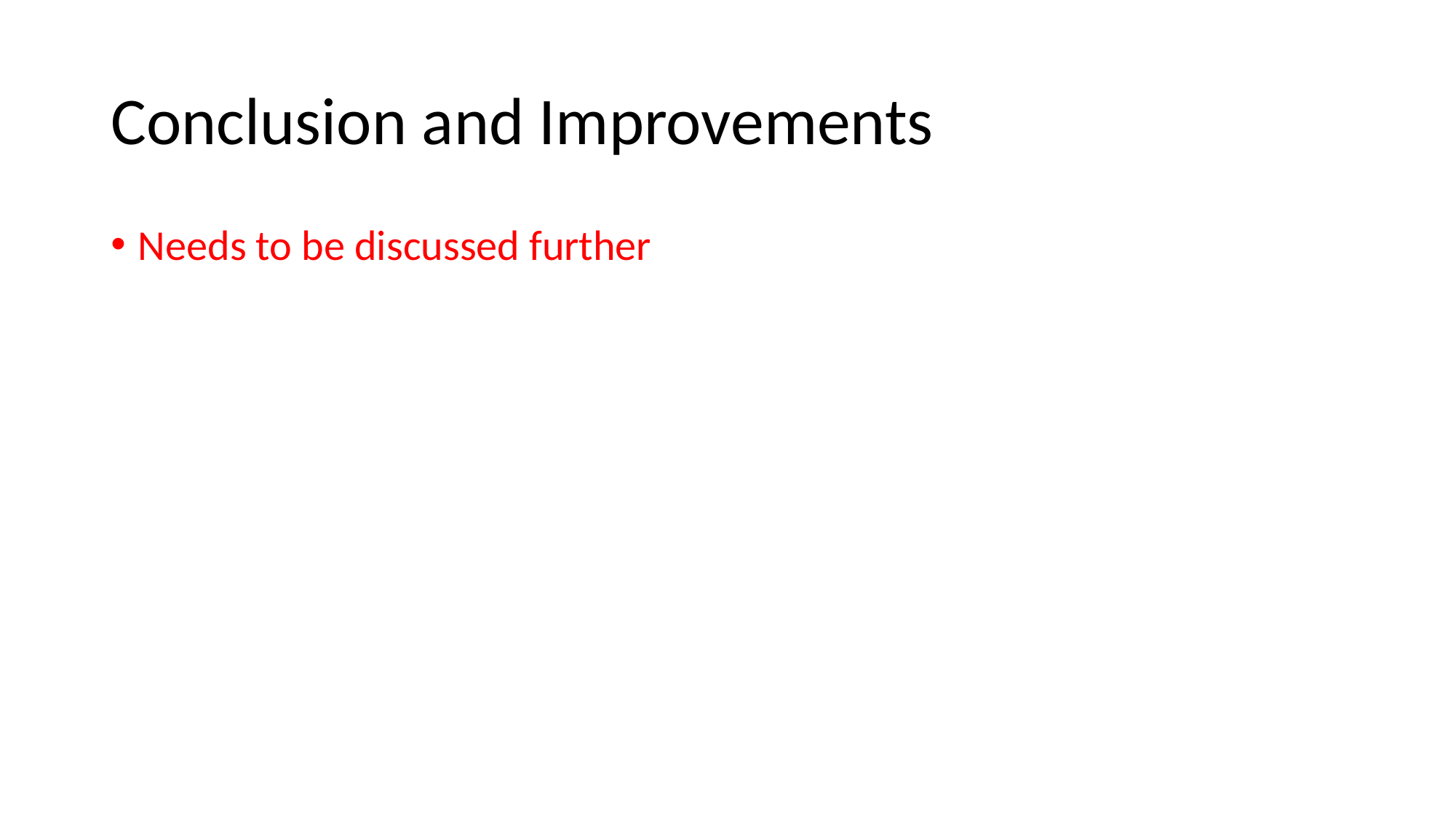

# Conclusion and Improvements
Needs to be discussed further